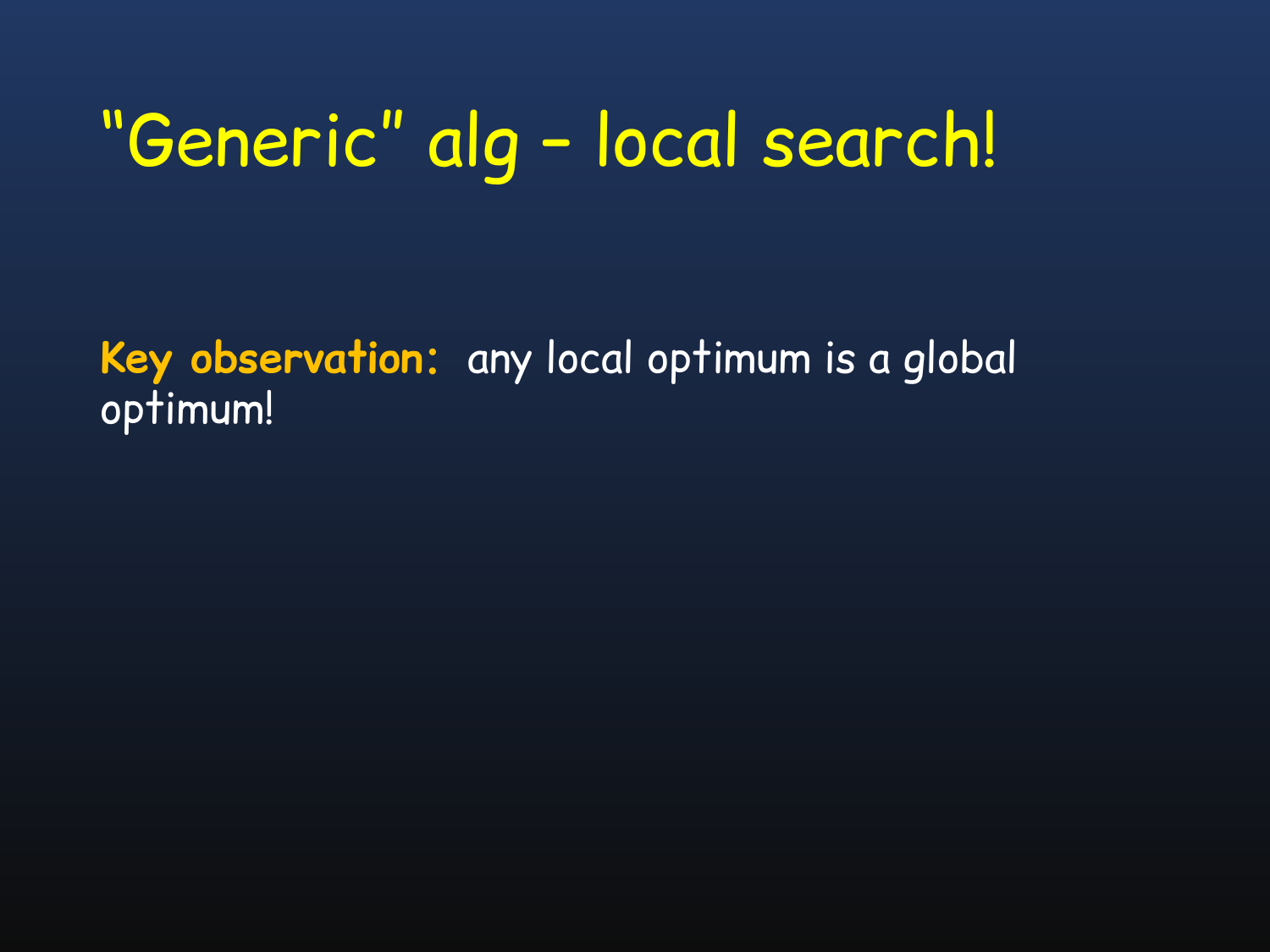

# “Generic” alg – local search!
Key observation:  any local optimum is a global optimum!